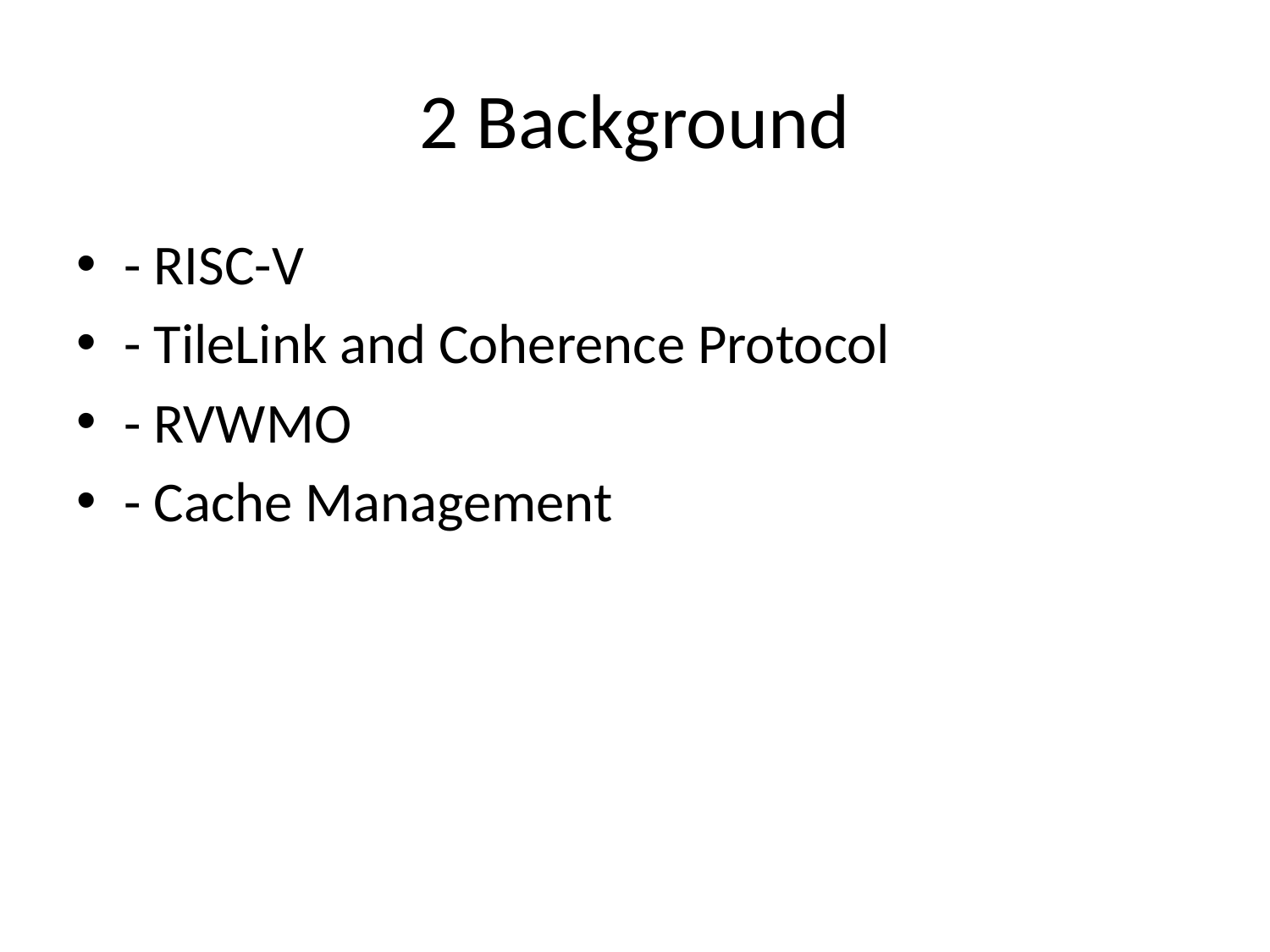

# 2 Background
- RISC-V
- TileLink and Coherence Protocol
- RVWMO
- Cache Management